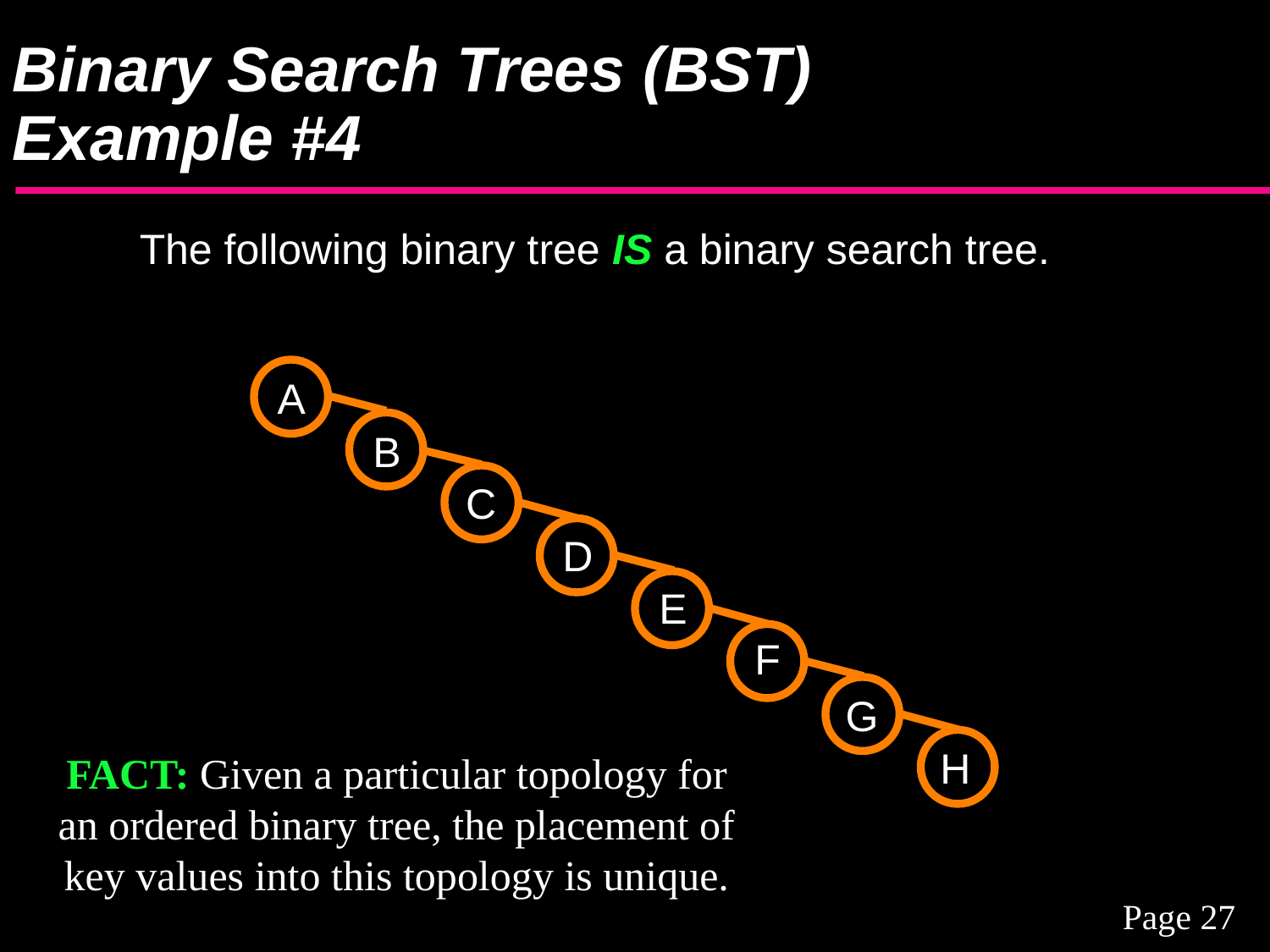

# Binary Search Trees (BST) Example #4
The following binary tree IS a binary search tree.

A

B

C

D

E

F

G

H
FACT: Given a particular topology for an ordered binary tree, the placement of key values into this topology is unique.